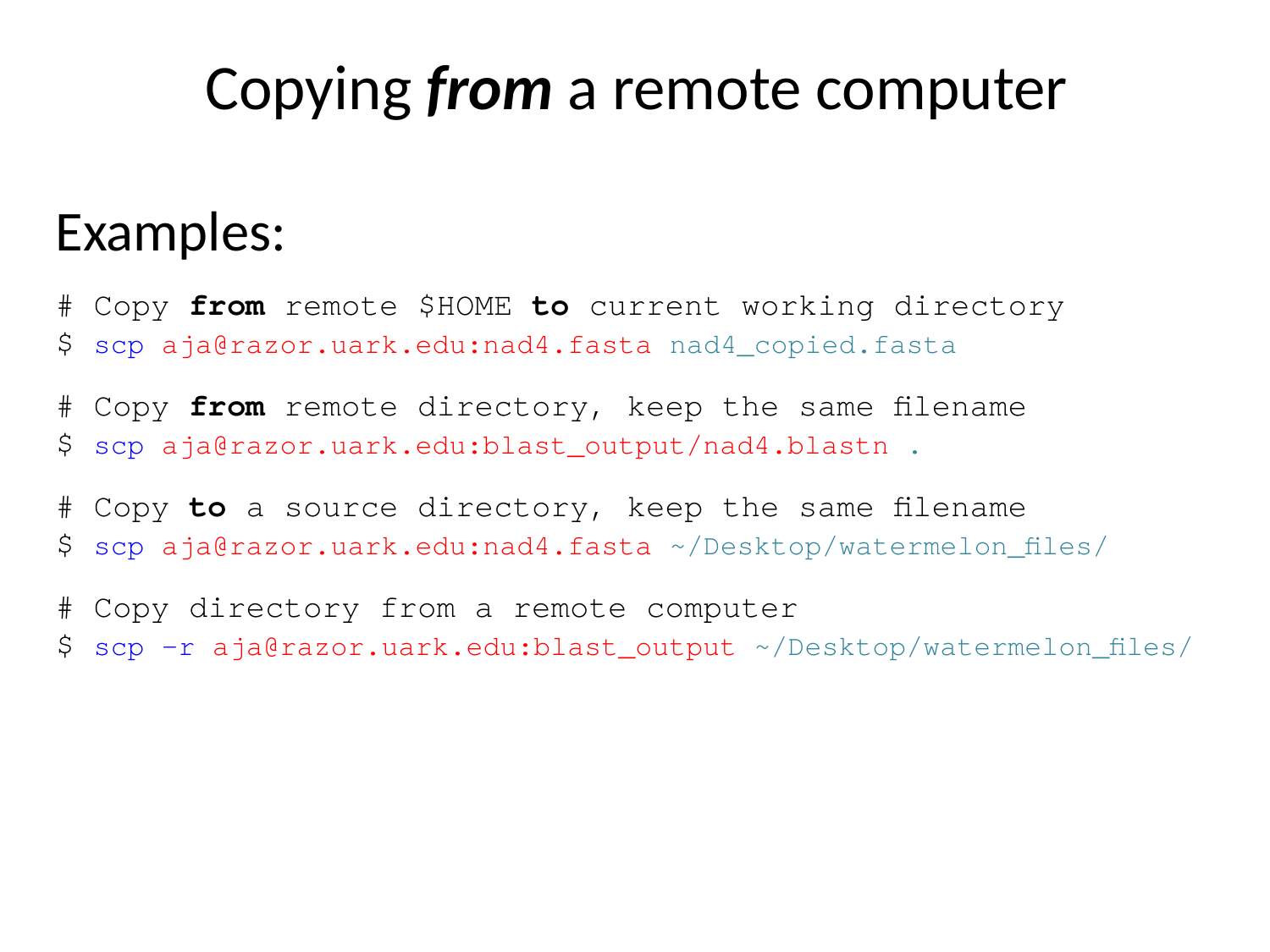

# Copying from a remote computer
Examples:
# Copy from remote $HOME to current working directory
$ scp aja@razor.uark.edu:nad4.fasta nad4_copied.fasta
# Copy from remote directory, keep the same filename
$ scp aja@razor.uark.edu:blast_output/nad4.blastn .
# Copy to a source directory, keep the same filename
$ scp aja@razor.uark.edu:nad4.fasta ~/Desktop/watermelon_files/
# Copy directory from a remote computer
$ scp -r aja@razor.uark.edu:blast_output ~/Desktop/watermelon_files/